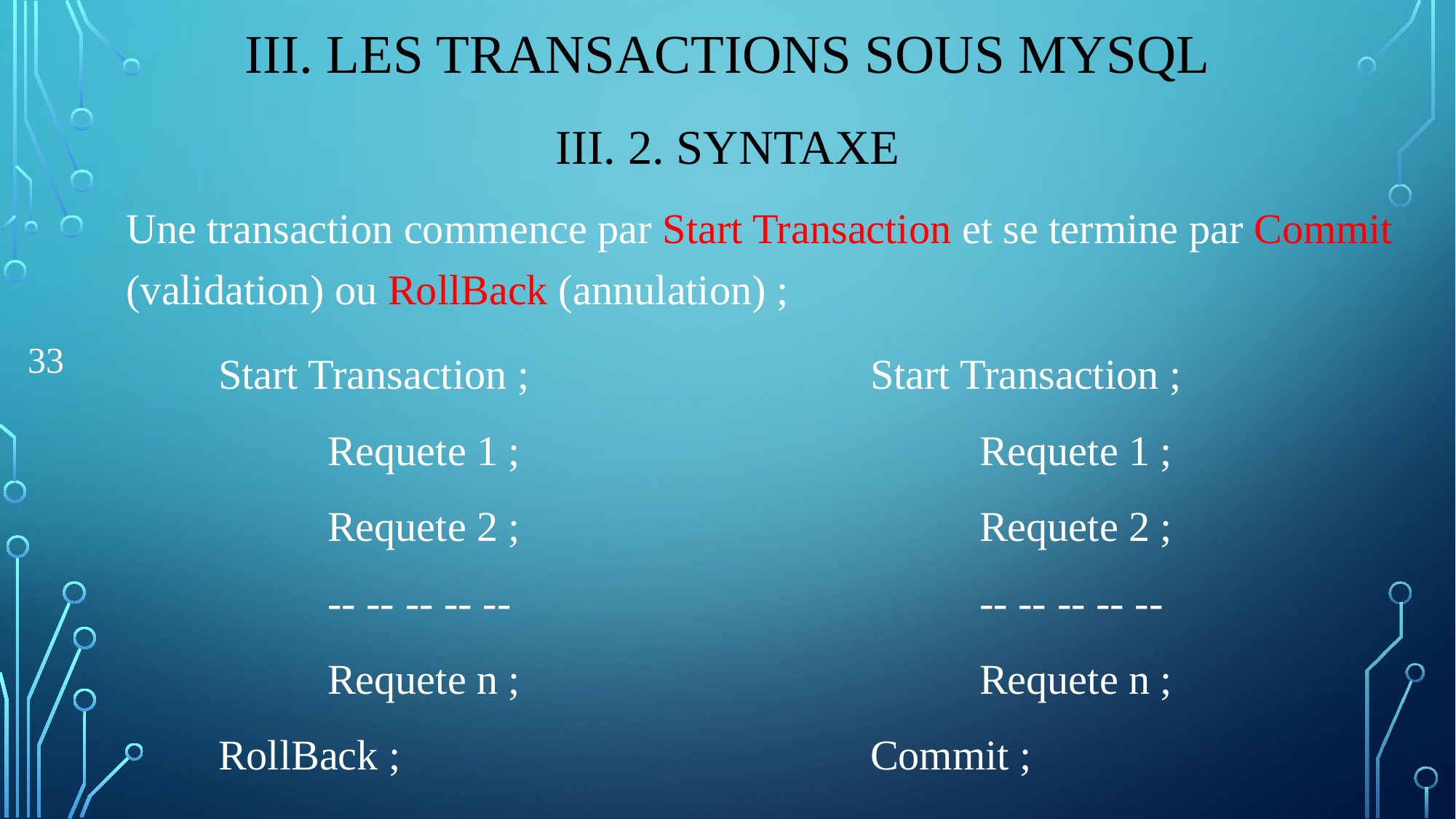

# III. LES transactions sous MySql
III. 2. Syntaxe
Une transaction commence par Start Transaction et se termine par Commit (validation) ou RollBack (annulation) ;
Start Transaction ;
	Requete 1 ;
	Requete 2 ;
	-- -- -- -- --
	Requete n ;
Commit ;

Start Transaction ;
	Requete 1 ;
	Requete 2 ;
	-- -- -- -- --
	Requete n ;
RollBack ;
33